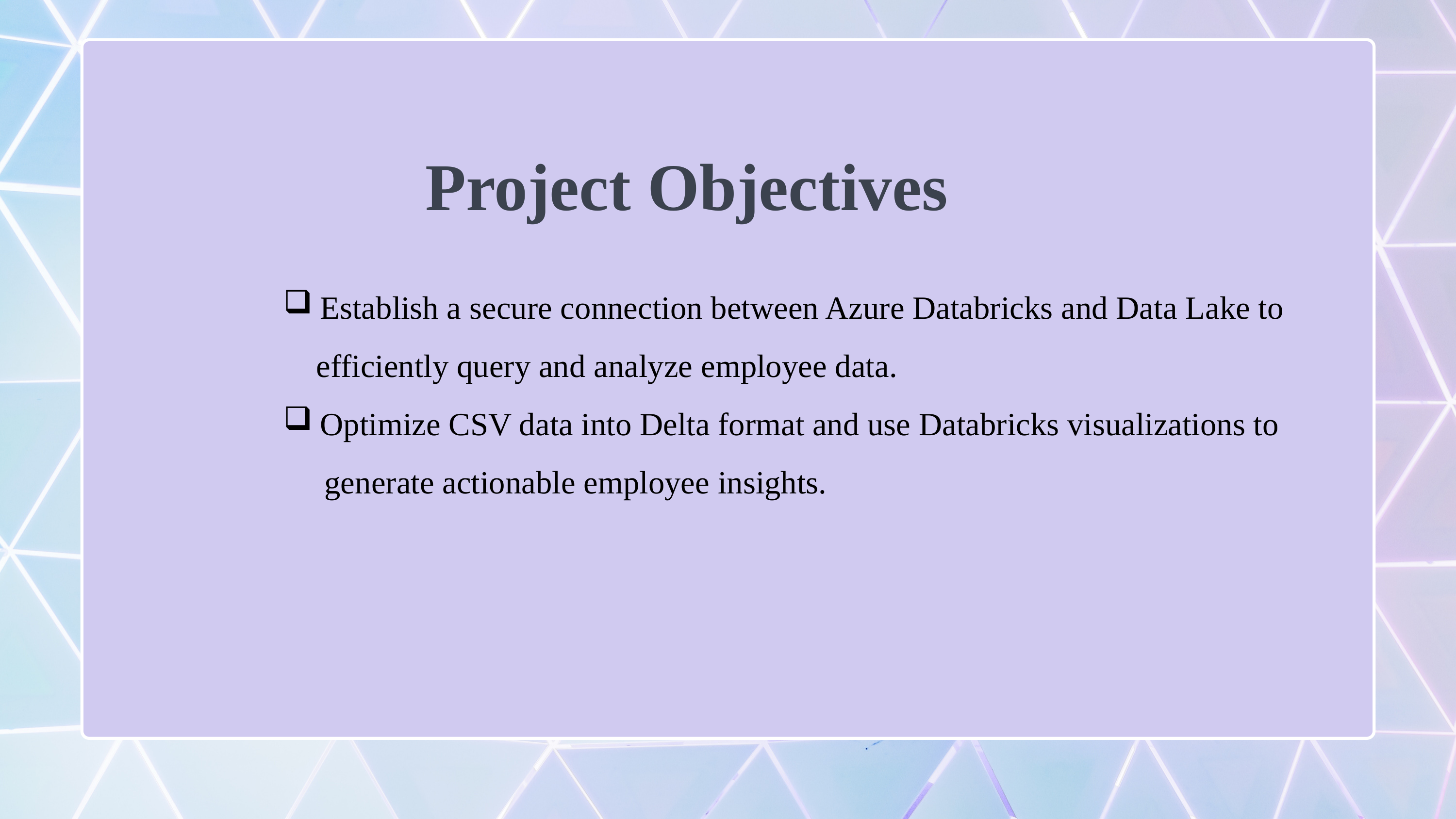

Project Objectives

Establish a secure connection between Azure Databricks and Data Lake to
    efficiently query and analyze employee data.
Optimize CSV data into Delta format and use Databricks visualizations to
     generate actionable employee insights.